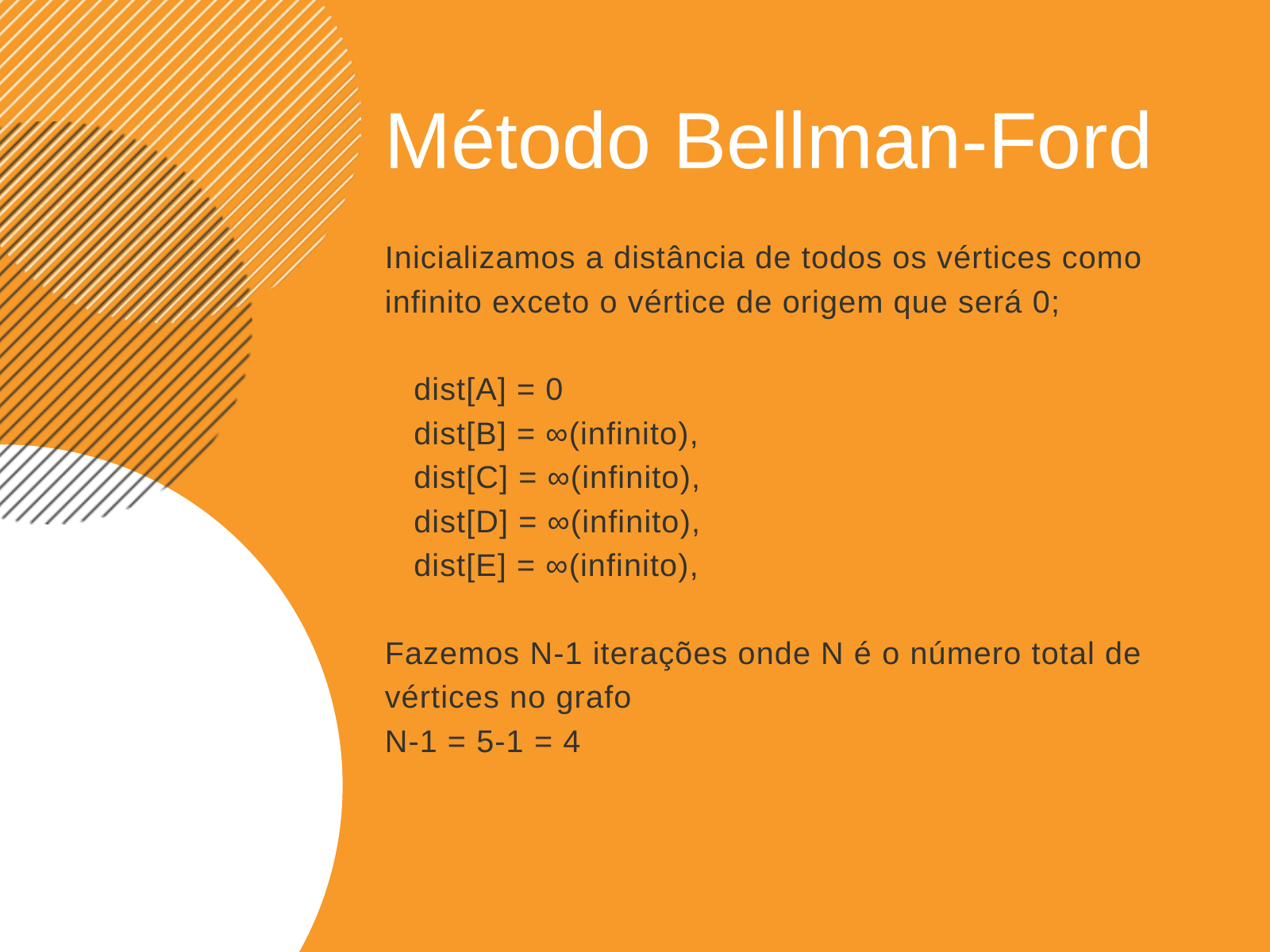

Método Bellman-Ford

Inicializamos a distância de todos os vértices como infinito exceto o vértice de origem que será 0;

   dist[A] = 0
   dist[B] = ∞(infinito),
   dist[C] = ∞(infinito),
   dist[D] = ∞(infinito),
   dist[E] = ∞(infinito),

Fazemos N-1 iterações onde N é o número total de vértices no grafo
N-1 = 5-1 = 4